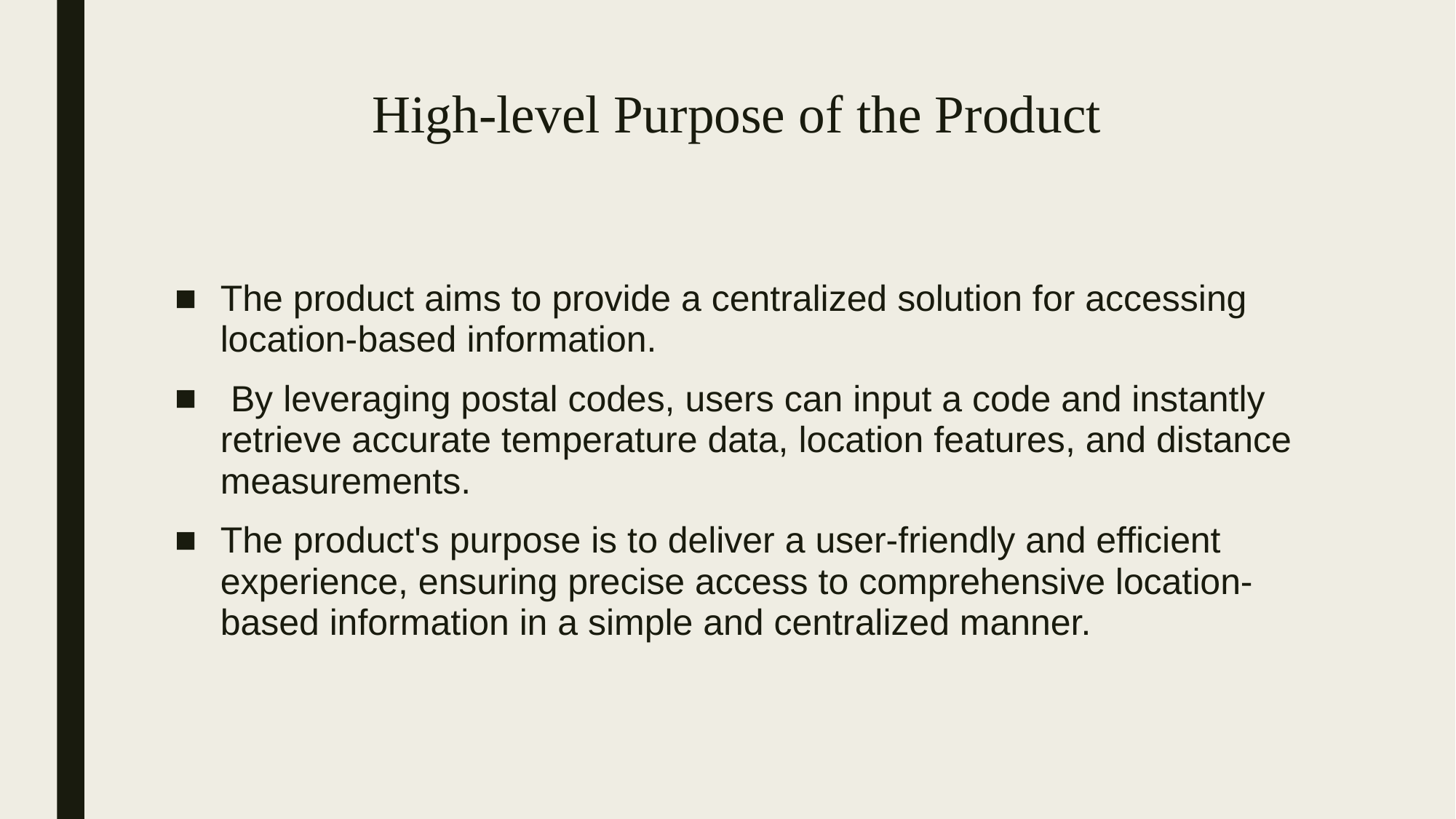

# High-level Purpose of the Product
The product aims to provide a centralized solution for accessing location-based information.
 By leveraging postal codes, users can input a code and instantly retrieve accurate temperature data, location features, and distance measurements.
The product's purpose is to deliver a user-friendly and efficient experience, ensuring precise access to comprehensive location-based information in a simple and centralized manner.